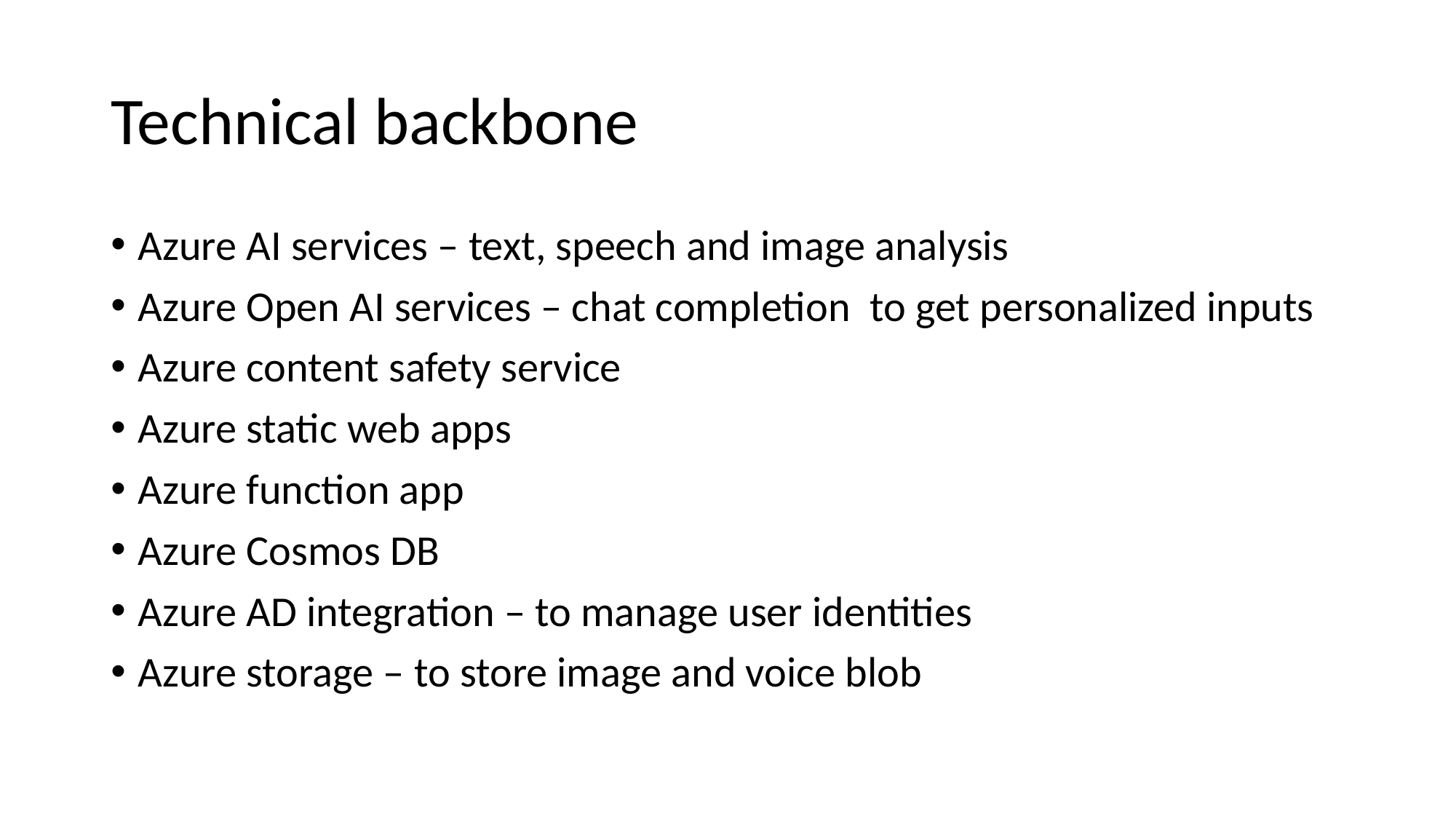

# Technical backbone
Azure AI services – text, speech and image analysis
Azure Open AI services – chat completion  to get personalized inputs
Azure content safety service
Azure static web apps
Azure function app
Azure Cosmos DB
Azure AD integration – to manage user identities
Azure storage – to store image and voice blob